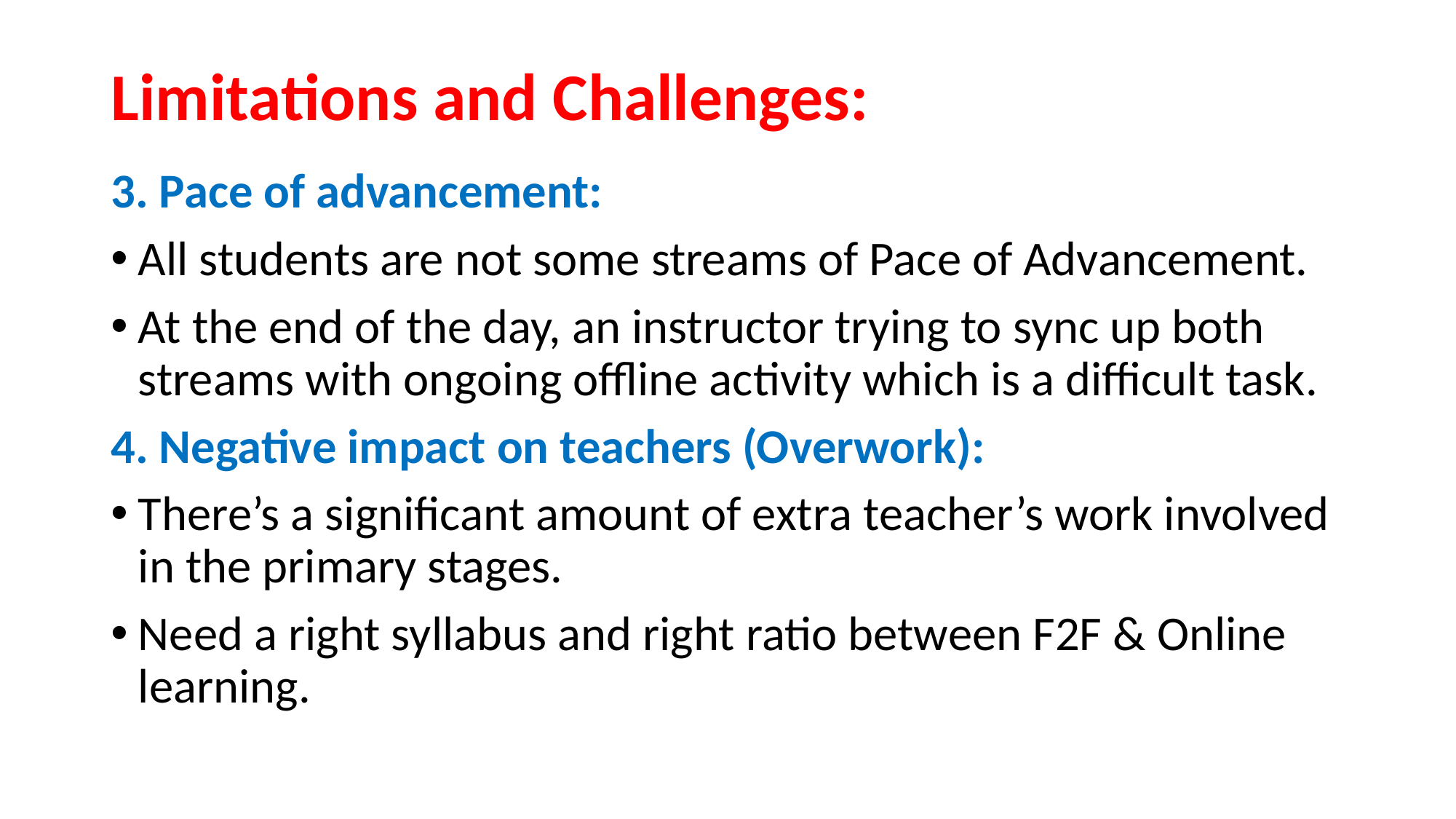

# Limitations and Challenges:
3. Pace of advancement:
All students are not some streams of Pace of Advancement.
At the end of the day, an instructor trying to sync up both streams with ongoing offline activity which is a difficult task.
4. Negative impact on teachers (Overwork):
There’s a significant amount of extra teacher’s work involved in the primary stages.
Need a right syllabus and right ratio between F2F & Online learning.